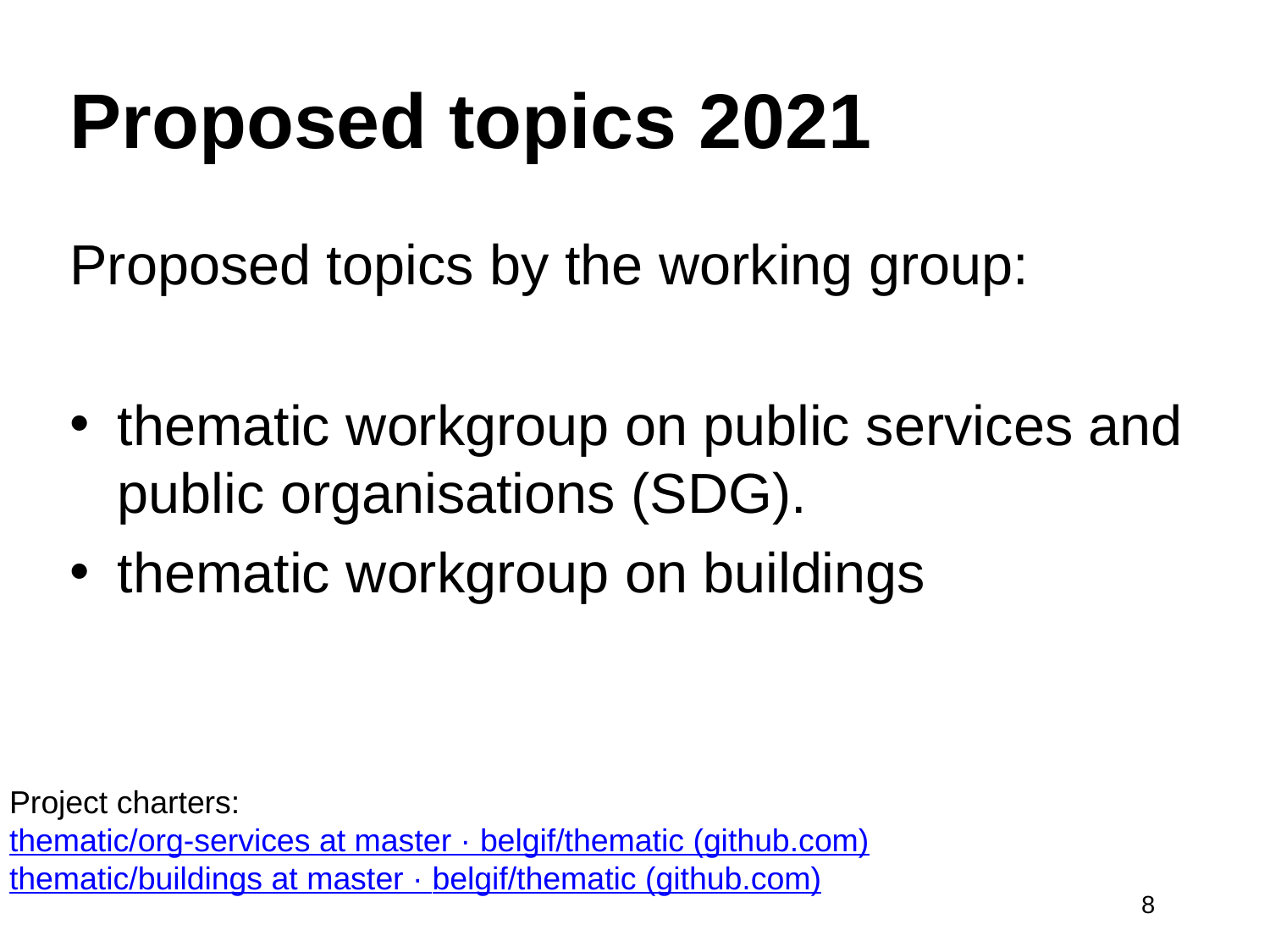

# Proposed topics 2021
Proposed topics by the working group:

thematic workgroup on public services and public organisations (SDG).
thematic workgroup on buildings

Project charters:
thematic/org-services at master · belgif/thematic (github.com)
thematic/buildings at master · belgif/thematic (github.com)
8